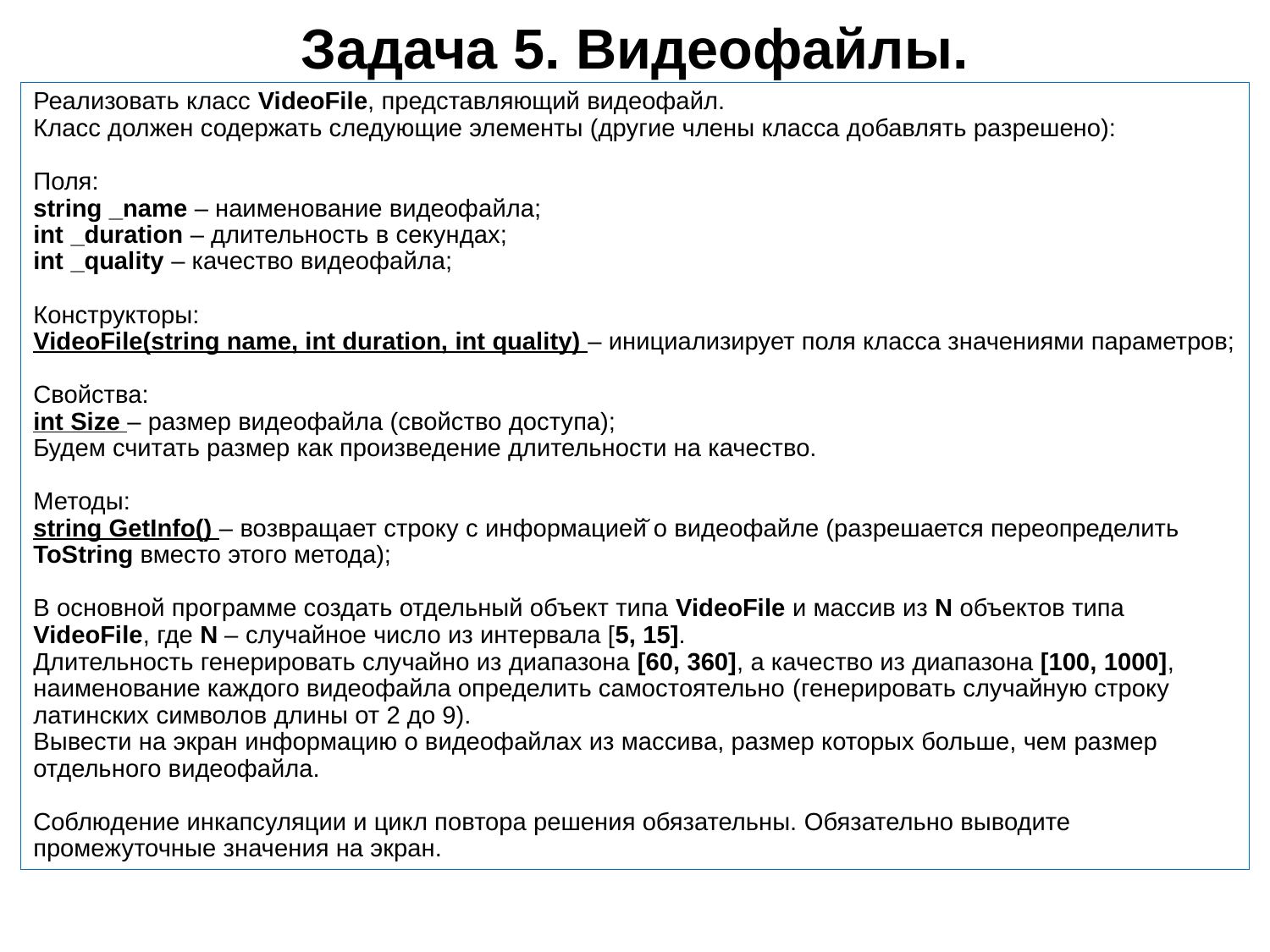

# Задача 5. Видеофайлы.
Реализовать класс VideoFile, представляющий видеофайл.
Класс должен содержать следующие элементы (другие члены класса добавлять разрешено):

Поля:
string _name – наименование видеофайла;
int _duration – длительность в секундах;
int _quality – качество видеофайла;

Конструкторы:
VideoFile(string name, int duration, int quality) – инициализирует поля класса значениями параметров;

Свойства:
int Size – размер видеофайла (свойство доступа);
Будем считать размер как произведение длительности на качество.

Методы:
string GetInfo() – возвращает строку с информацией̆ о видеофайле (разрешается переопределить ToString вместо этого метода);

В основной программе создать отдельный объект типа VideoFile и массив из N объектов типа VideoFile, где N – случайное число из интервала [5, 15].
Длительность генерировать случайно из диапазона [60, 360], а качество из диапазона [100, 1000], наименование каждого видеофайла определить самостоятельно (генерировать случайную строку латинских символов длины от 2 до 9).
Вывести на экран информацию о видеофайлах из массива, размер которых больше, чем размер отдельного видеофайла.

Соблюдение инкапсуляции и цикл повтора решения обязательны. Обязательно выводите промежуточные значения на экран.